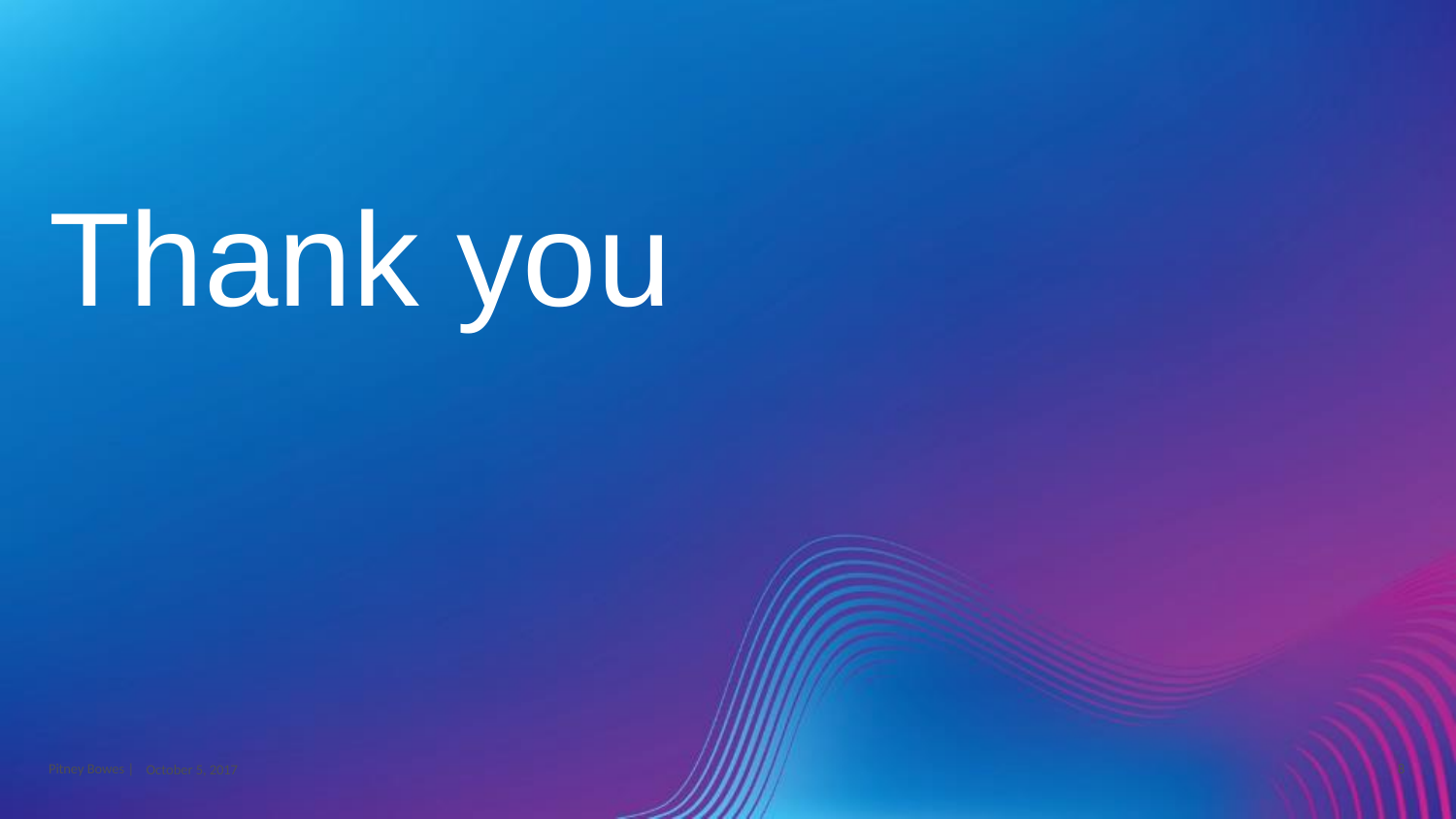

# Thank you
Pitney Bowes |
8
October 5, 2017